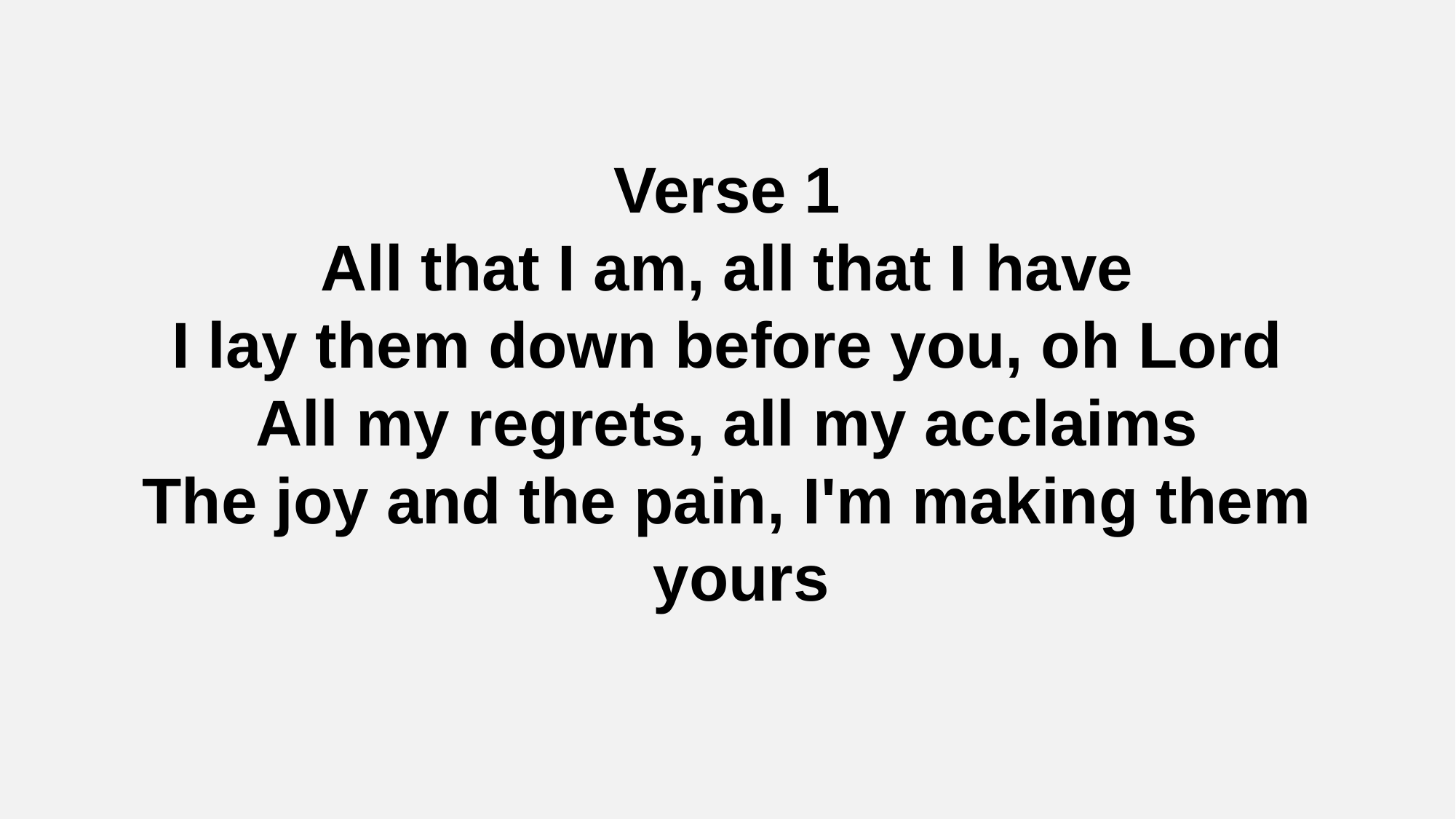

Verse 1
All that I am, all that I have
I lay them down before you, oh Lord
All my regrets, all my acclaims
The joy and the pain, I'm making them yours